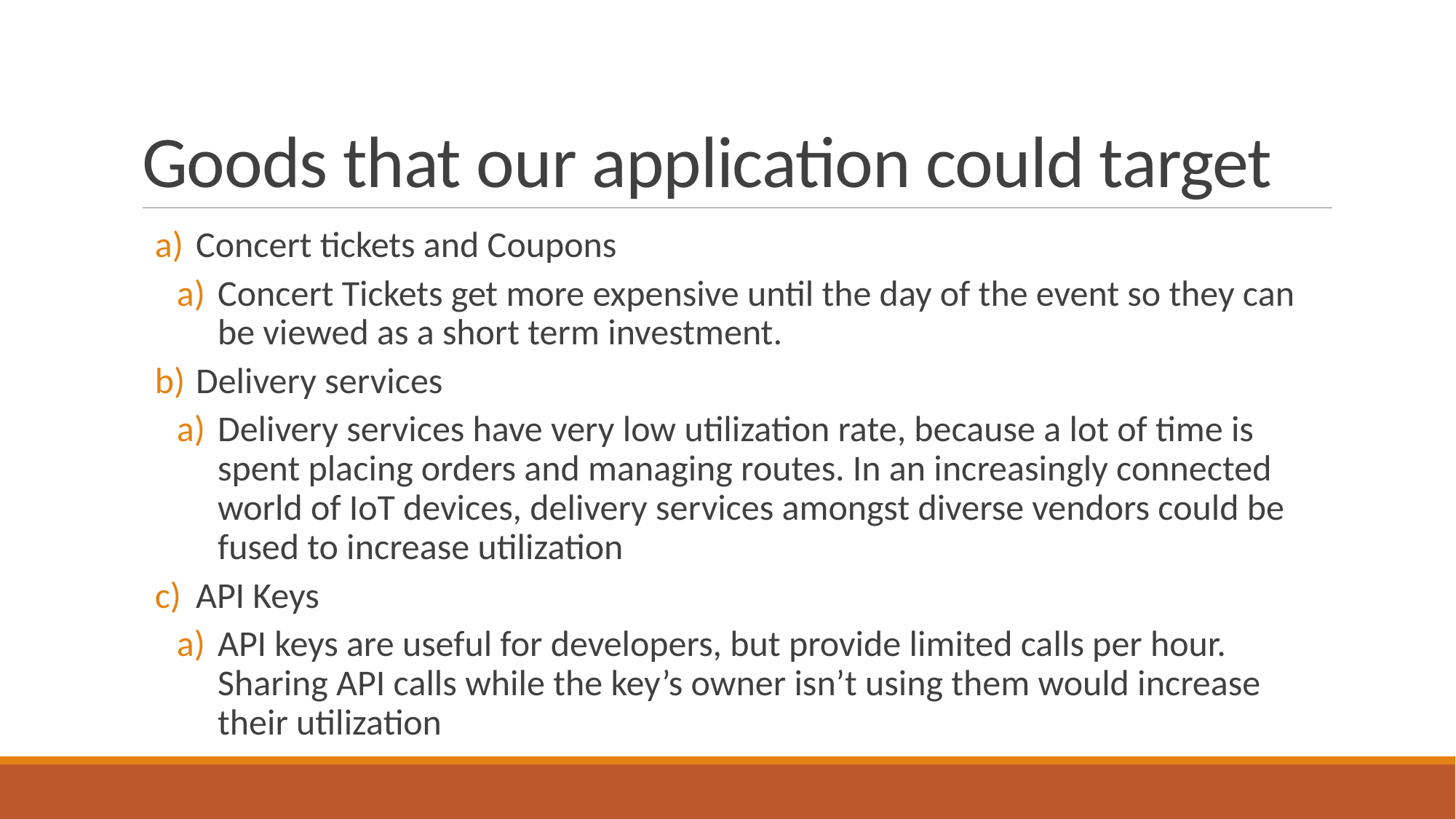

# Goods that our application could target
Concert tickets and Coupons
Concert Tickets get more expensive until the day of the event so they can be viewed as a short term investment.
Delivery services
Delivery services have very low utilization rate, because a lot of time is spent placing orders and managing routes. In an increasingly connected world of IoT devices, delivery services amongst diverse vendors could be fused to increase utilization
API Keys
API keys are useful for developers, but provide limited calls per hour. Sharing API calls while the key’s owner isn’t using them would increase their utilization